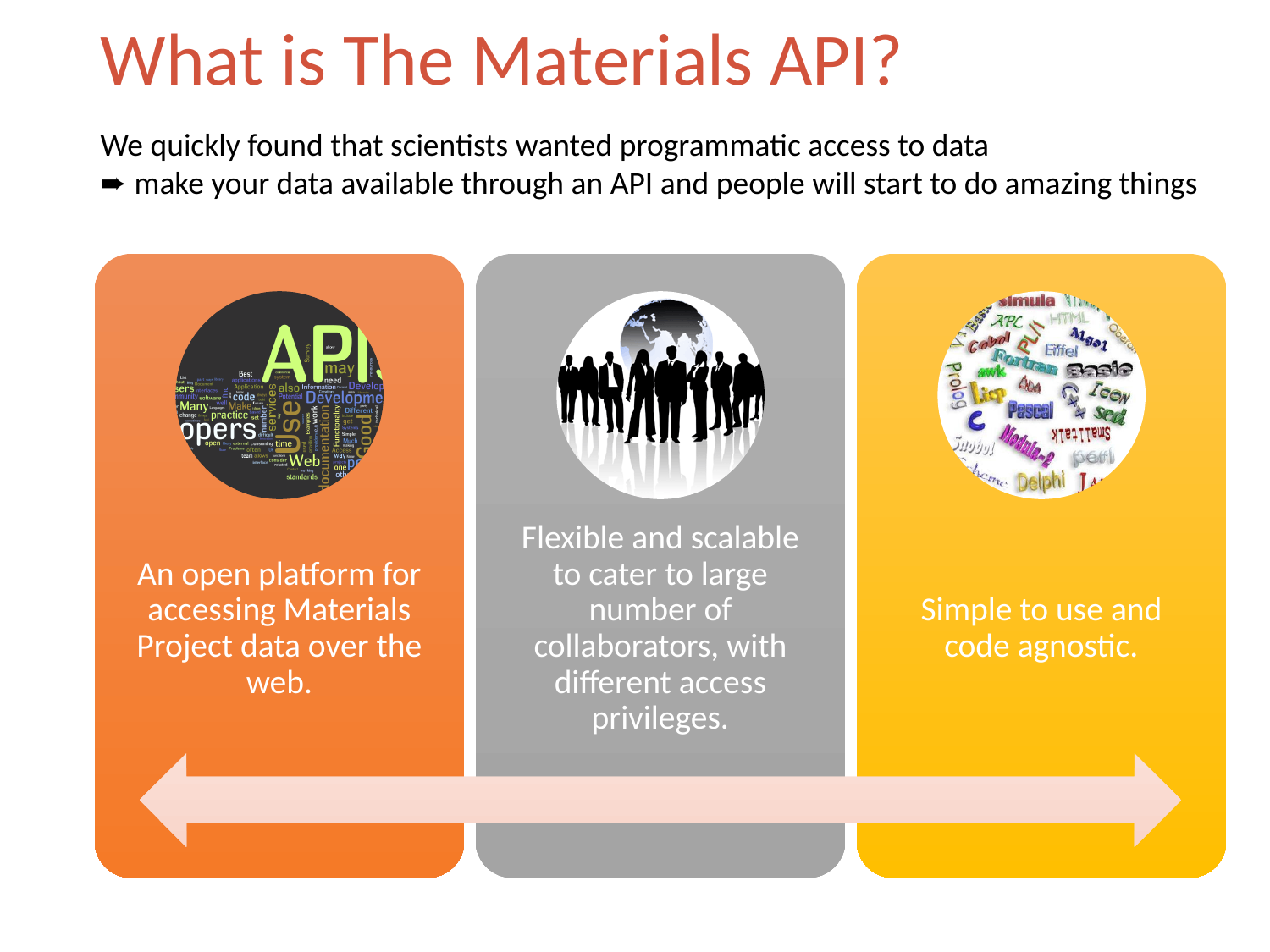

What is The Materials API?
We quickly found that scientists wanted programmatic access to data
➨ make your data available through an API and people will start to do amazing things
An open platform for accessing Materials Project data over the web.
Flexible and scalable to cater to large number of collaborators, with different access privileges.
Simple to use and code agnostic.